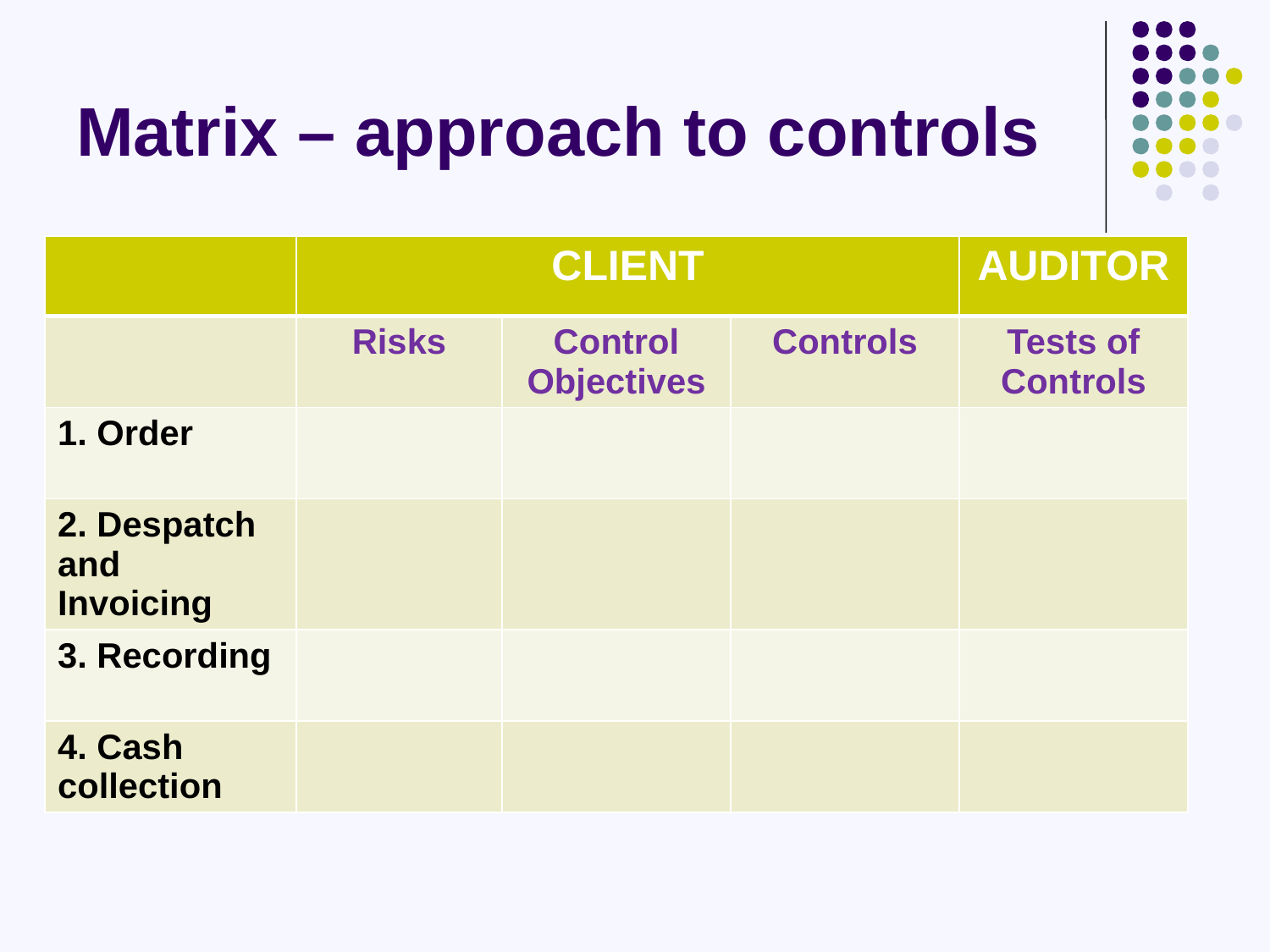

# Matrix – approach to controls
|  | CLIENT |  |  | AUDITOR |
| --- | --- | --- | --- | --- |
|  | Risks | Control Objectives | Controls | Tests of Controls |
| 1. Order |  |  |  |  |
| 2. Despatch and Invoicing |  |  |  |  |
| 3. Recording |  |  |  |  |
| 4. Cash collection |  |  |  |  |